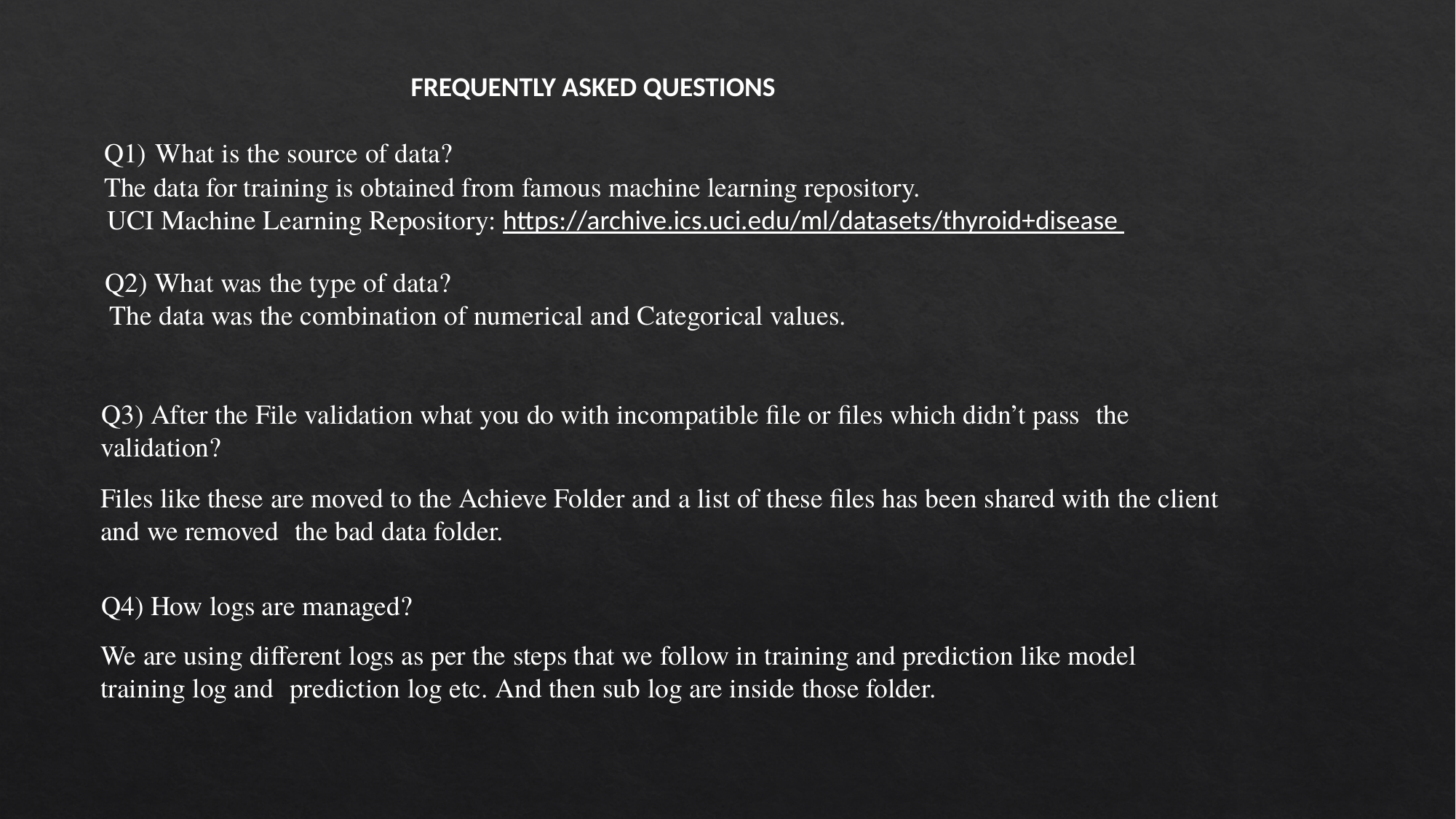

FREQUENTLY ASKED QUESTIONS

Q1) What is the source of data?
The data for training is obtained from famous machine learning repository.
 UCI Machine Learning Repository: https://archive.ics.uci.edu/ml/datasets/thyroid+disease
 Q2) What was the type of data?
 The data was the combination of numerical and Categorical values.

Q3) After the File validation what you do with incompatible file or files which didn’t pass  the validation?
Files like these are moved to the Achieve Folder and a list of these files has been shared with the client and we removed  the bad data folder.
Q4) How logs are managed?
We are using different logs as per the steps that we follow in training and prediction like model training log and  prediction log etc. And then sub log are inside those folder.